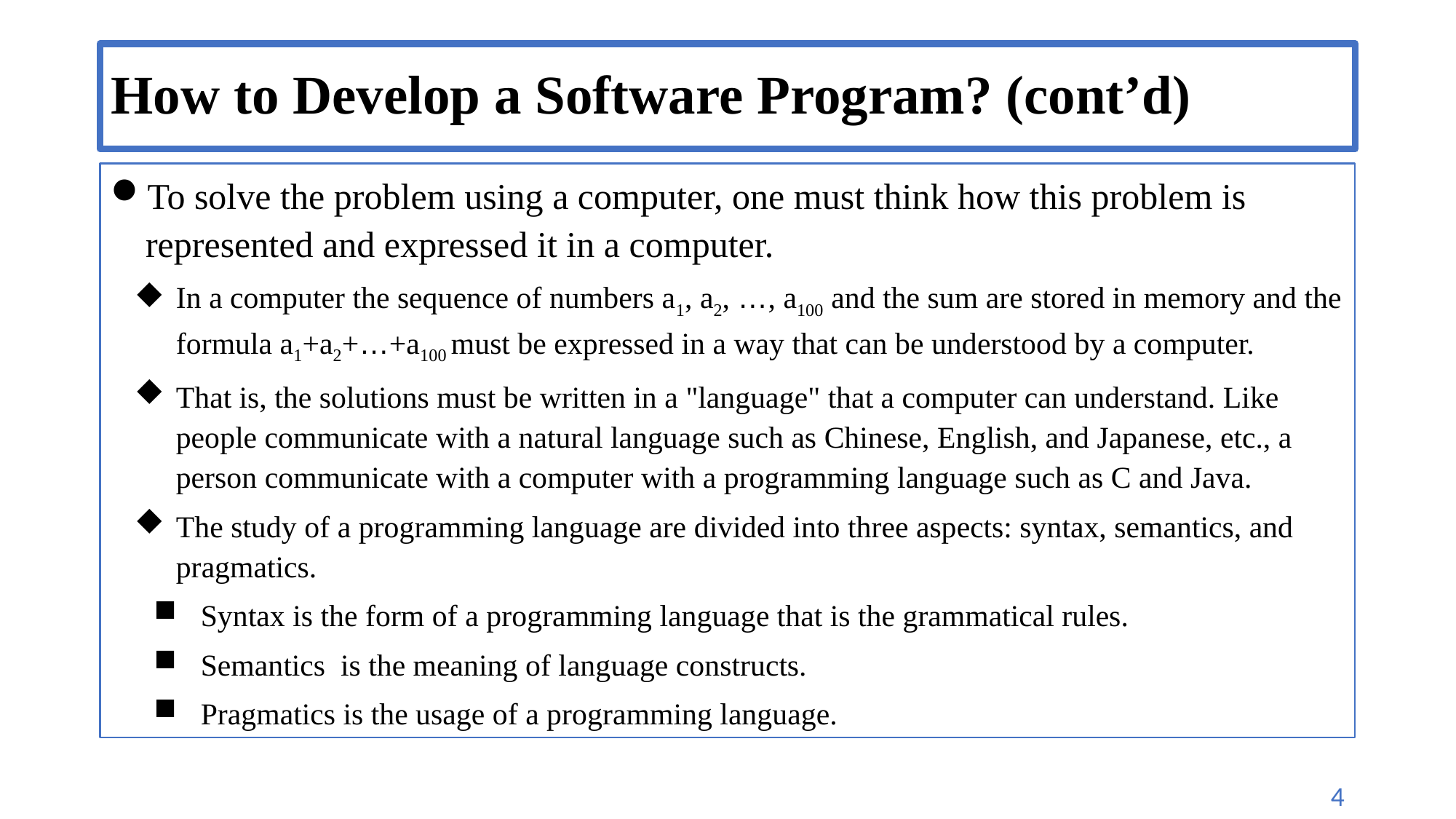

# How to Develop a Software Program? (cont’d)
To solve the problem using a computer, one must think how this problem is represented and expressed it in a computer.
In a computer the sequence of numbers a1, a2, …, a100 and the sum are stored in memory and the formula a1+a2+…+a100 must be expressed in a way that can be understood by a computer.
That is, the solutions must be written in a "language" that a computer can understand. Like people communicate with a natural language such as Chinese, English, and Japanese, etc., a person communicate with a computer with a programming language such as C and Java.
The study of a programming language are divided into three aspects: syntax, semantics, and pragmatics.
Syntax is the form of a programming language that is the grammatical rules.
Semantics  is the meaning of language constructs.
Pragmatics is the usage of a programming language.